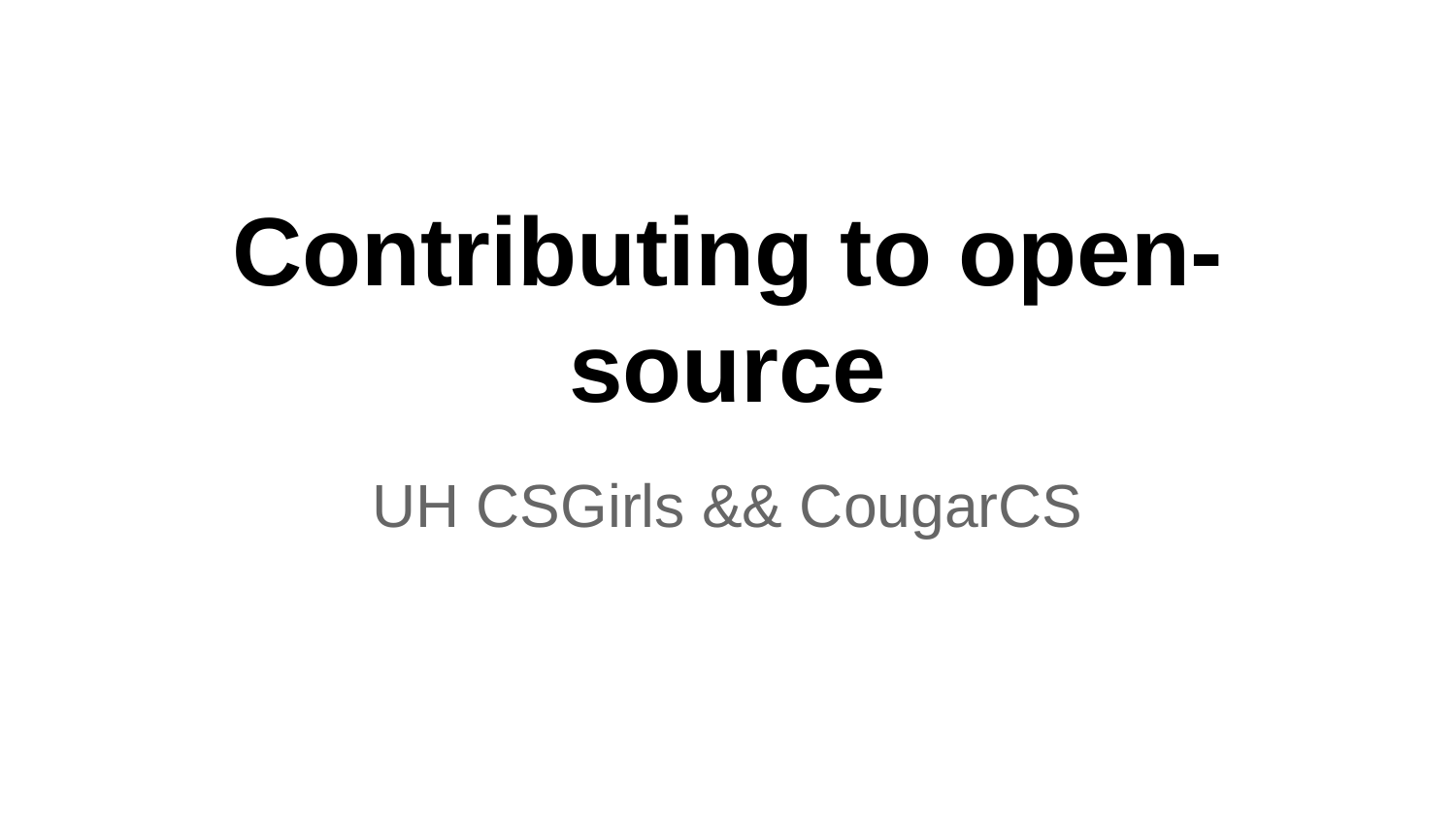

# Contributing to open-source
UH CSGirls && CougarCS